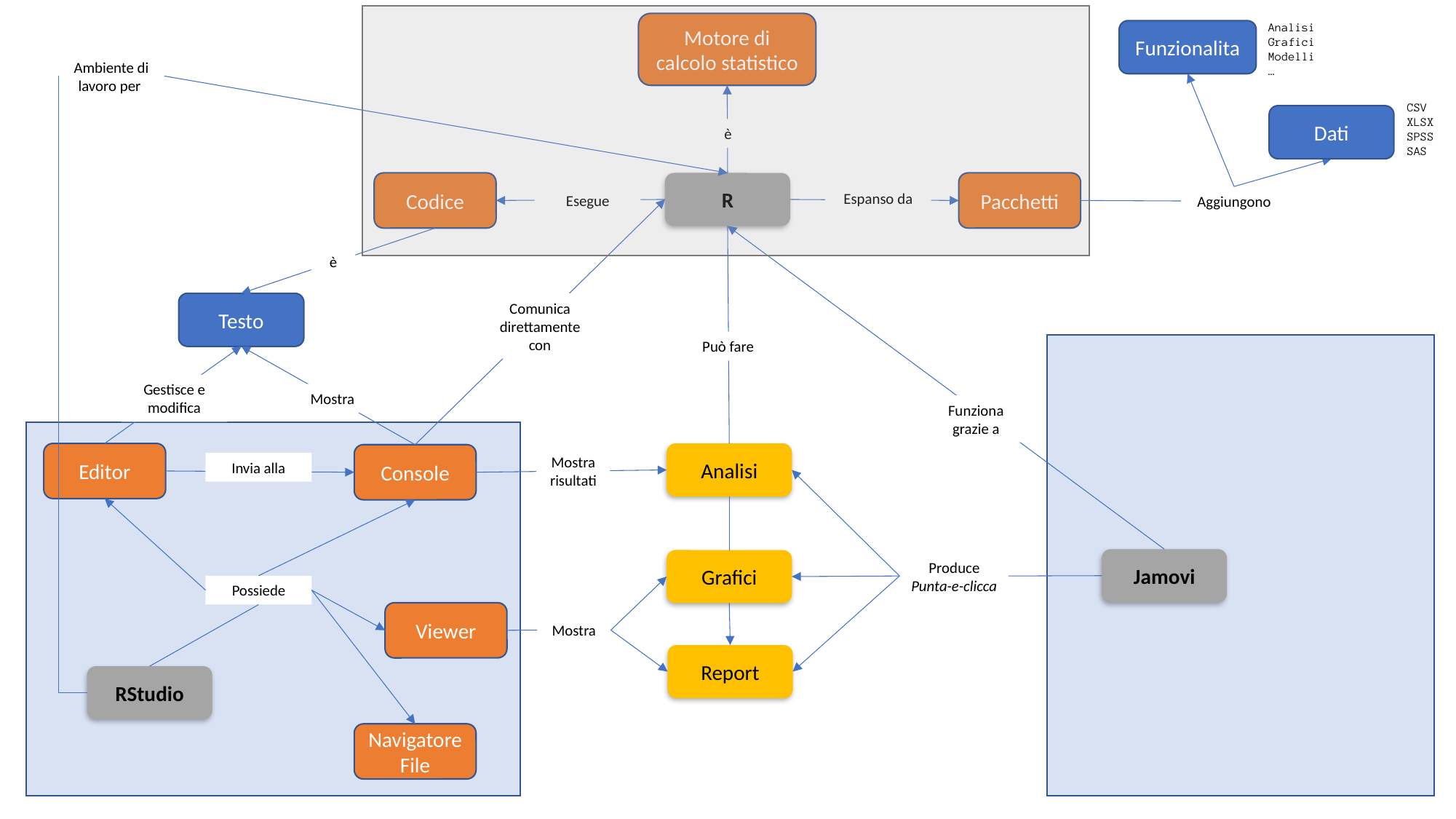

Motore di calcolo statistico
Analisi
Grafici
Modelli
…
Funzionalita
Ambiente di lavoro per
CSV
XLSX
SPSS
SAS
Dati
è
Codice
R
Pacchetti
Espanso da
Esegue
Aggiungono
è
Testo
Comunica direttamente con
Può fare

Gestisce e modifica
Mostra
Funziona grazie a

Editor
Analisi
Console
Mostra risultati
Invia alla
Jamovi
Grafici
Produce
Punta-e-clicca
Possiede
Viewer
Mostra
Report
RStudio
Navigatore File